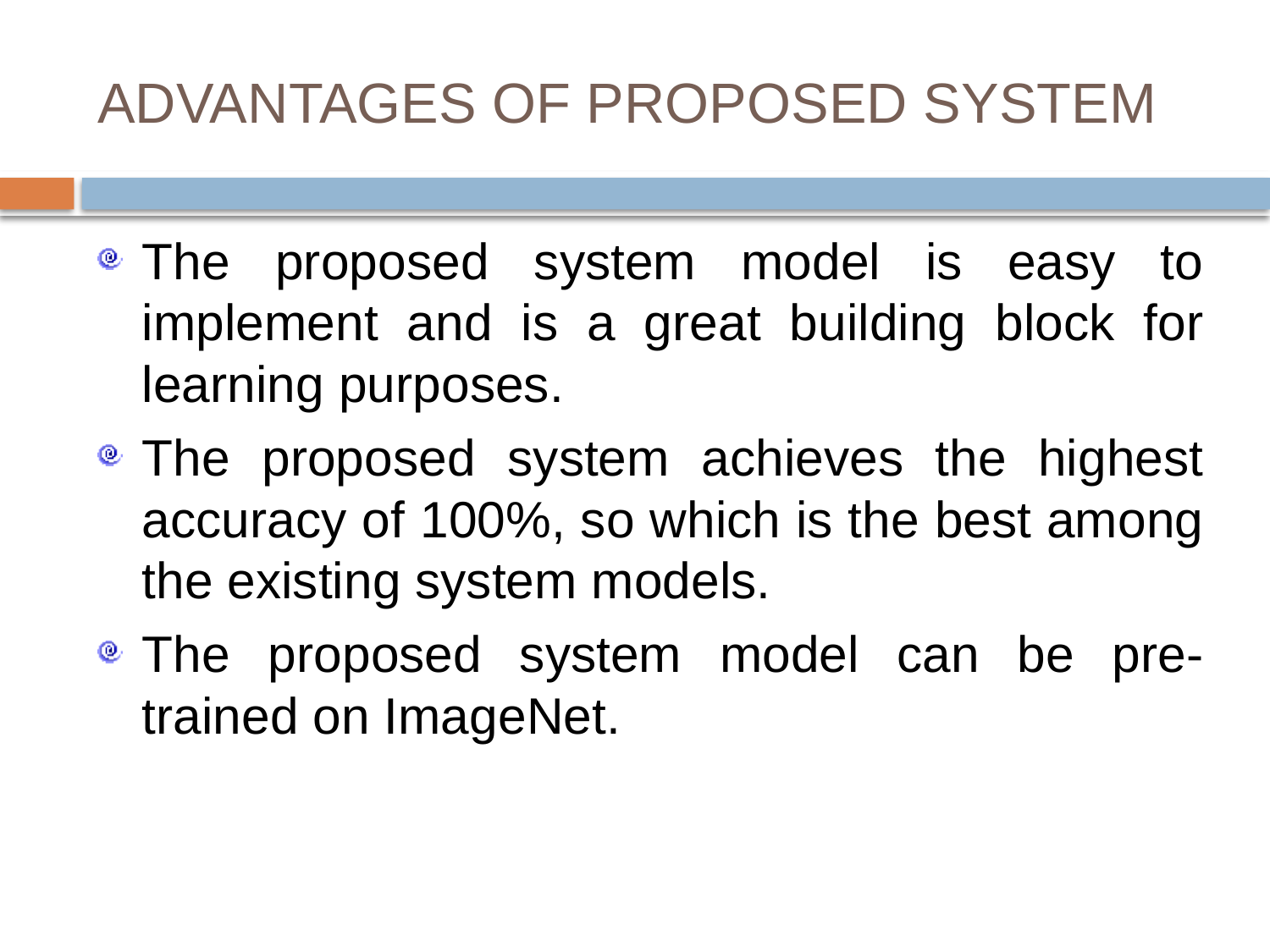

# ADVANTAGES OF PROPOSED SYSTEM
The proposed system model is easy to implement and is a great building block for learning purposes.
The proposed system achieves the highest accuracy of 100%, so which is the best among the existing system models.
The proposed system model can be pre-trained on ImageNet.